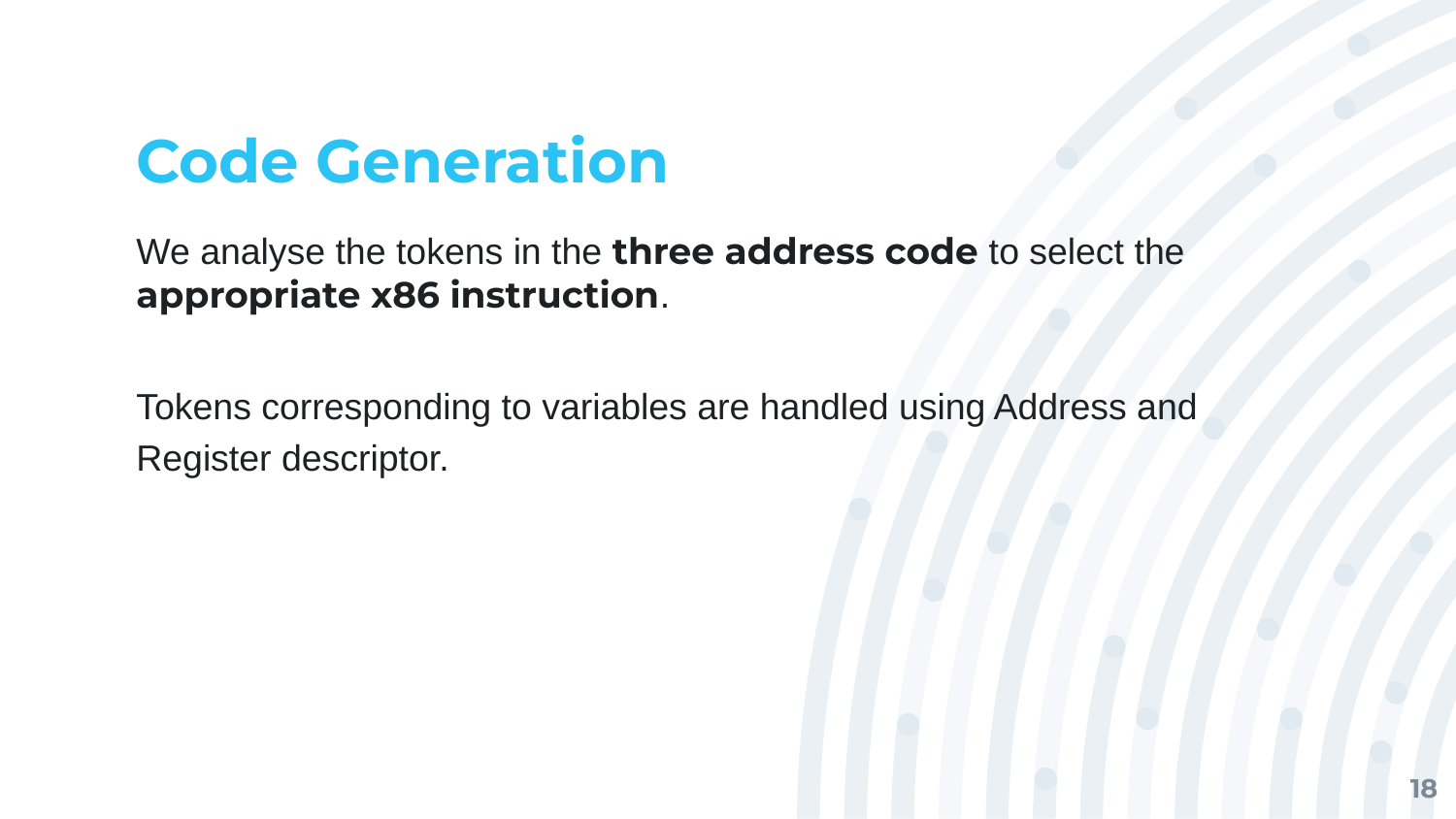

# Code Generation
We analyse the tokens in the three address code to select the appropriate x86 instruction.

Tokens corresponding to variables are handled using Address and Register descriptor.
18